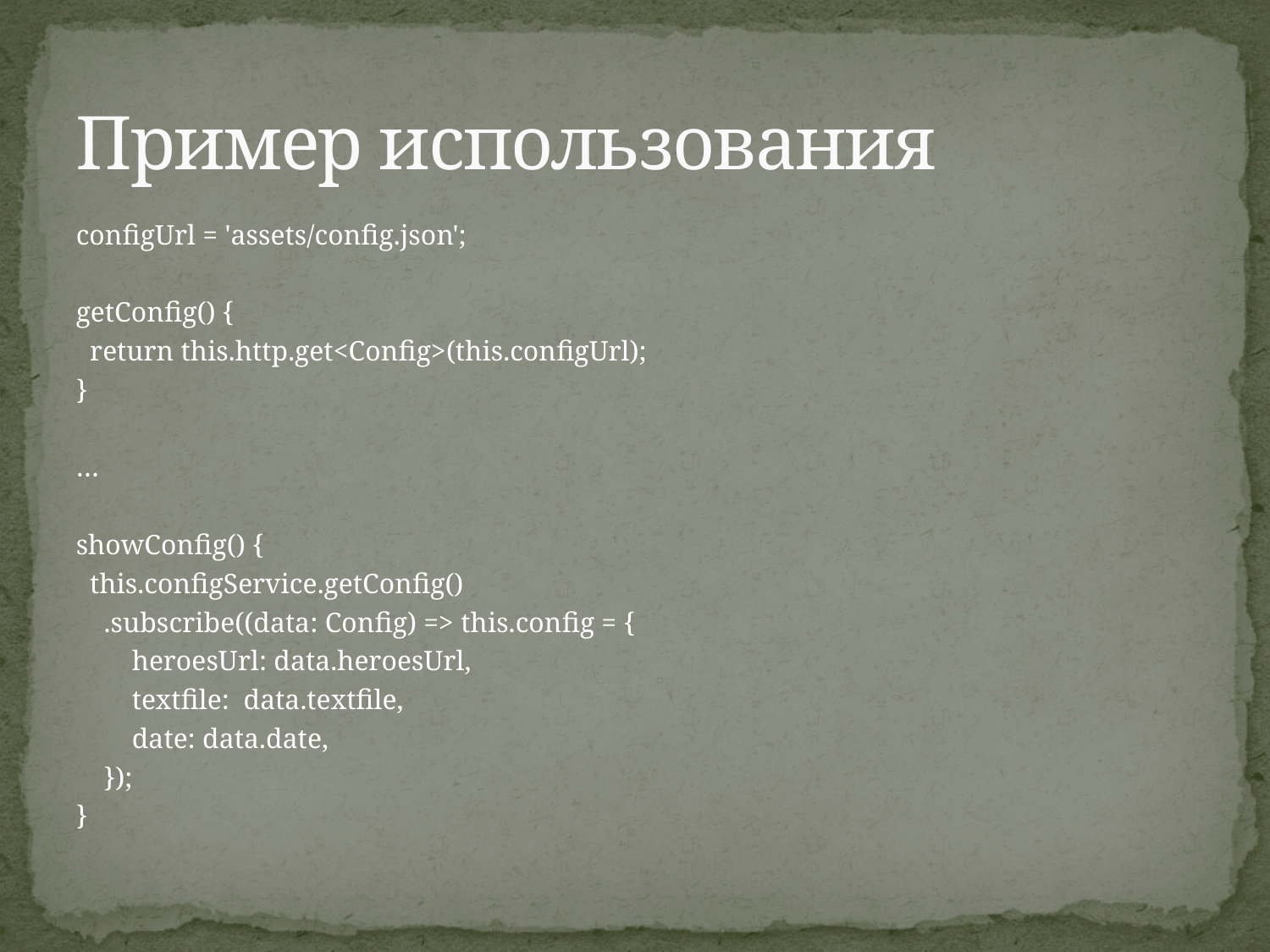

# Пример использования
configUrl = 'assets/config.json';

getConfig() {
  return this.http.get<Config>(this.configUrl);
}

…

showConfig() {
  this.configService.getConfig()
    .subscribe((data: Config) => this.config = {
        heroesUrl: data.heroesUrl,
        textfile:  data.textfile,
        date: data.date,
    });
}